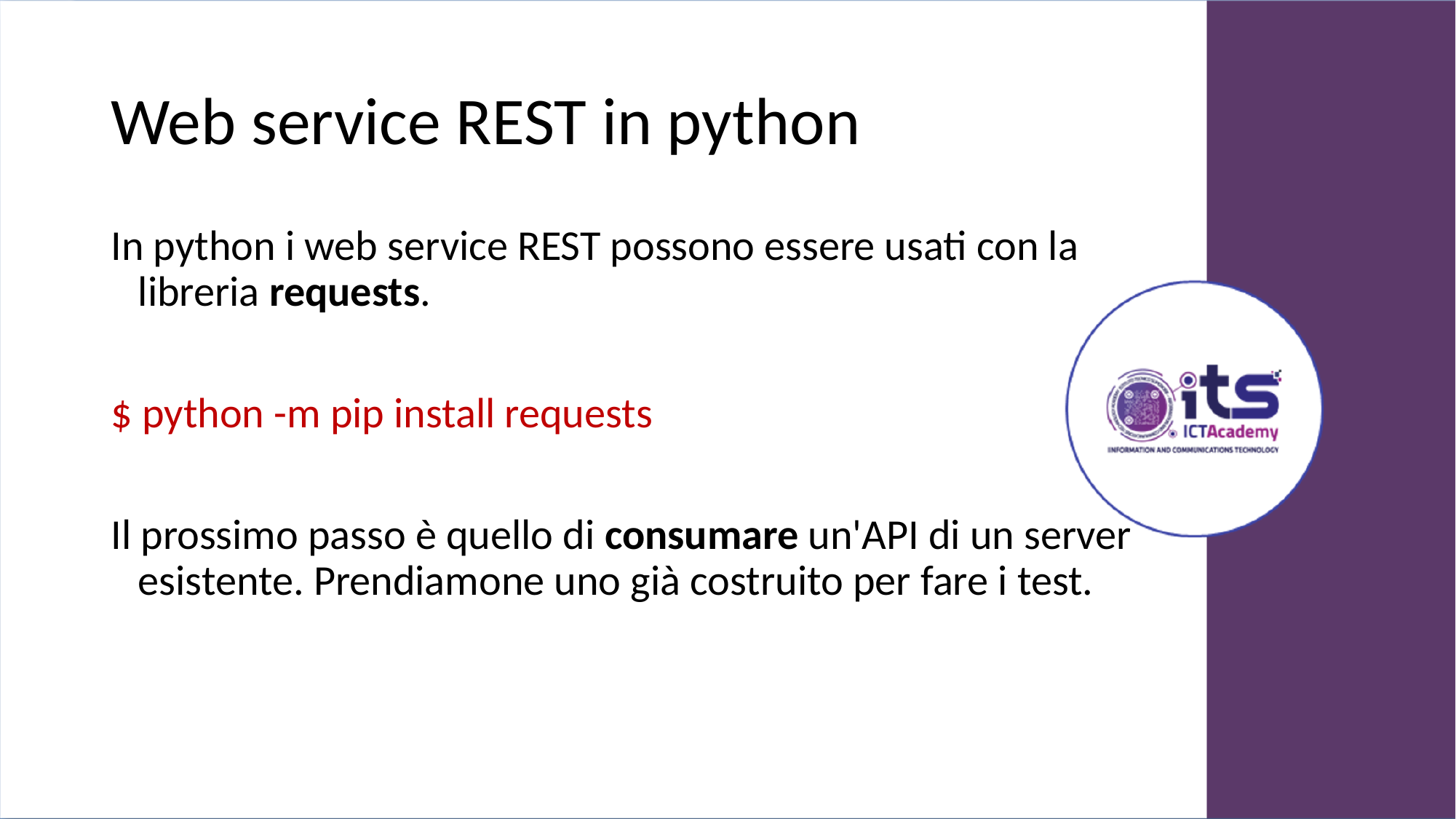

# Web service REST in python
In python i web service REST possono essere usati con la libreria requests.

$ python -m pip install requests

Il prossimo passo è quello di consumare un'API di un server esistente. Prendiamone uno già costruito per fare i test.